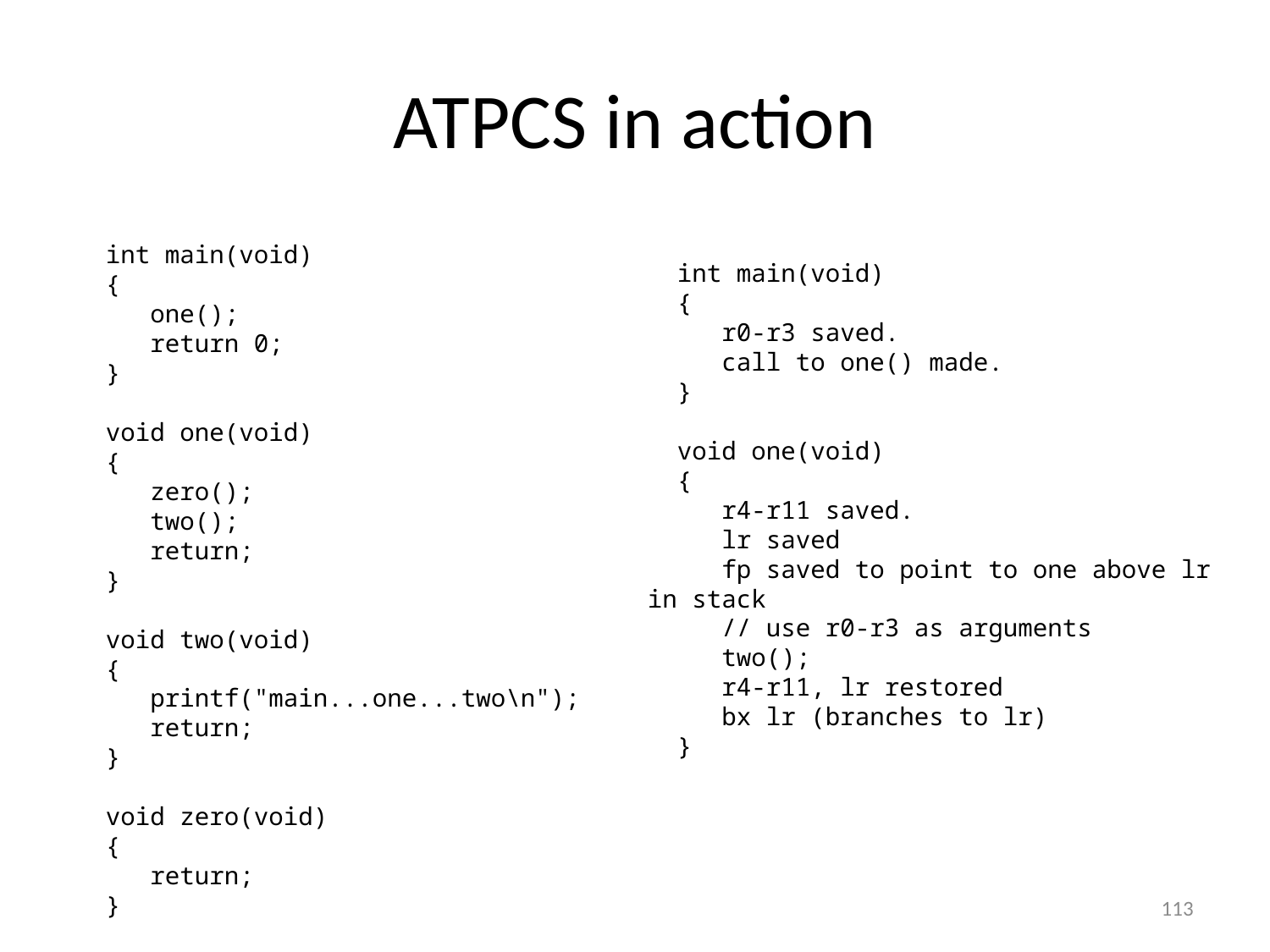

# ATPCS in action
  int main(void)
  {
     one();
     return 0;
  }

  void one(void)
  {
     zero();
     two();
     return;
  }

  void two(void)
  {
     printf("main...one...two\n");
     return;
  }

  void zero(void)
  {
     return;
  }
  int main(void)
  {
     r0-r3 saved.
     call to one() made.
  }

  void one(void)
  {
     r4-r11 saved.
     lr saved
     fp saved to point to one above lr in stack
     // use r0-r3 as arguments
     two();
     r4-r11, lr restored
     bx lr (branches to lr)
  }

113